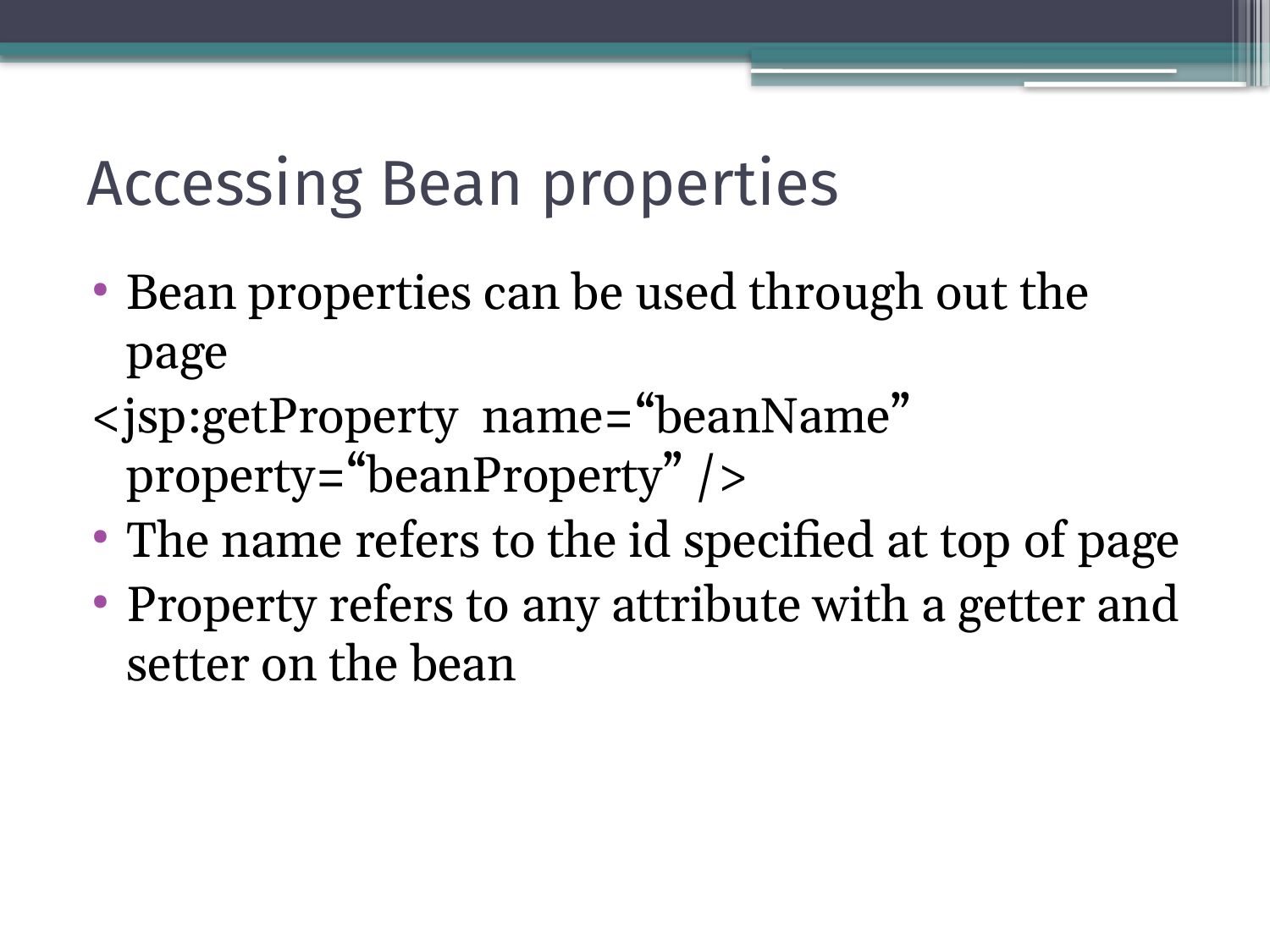

# Accessing Bean properties
Bean properties can be used through out the page
<jsp:getProperty  name=“beanName” property=“beanProperty” />
The name refers to the id specified at top of page
Property refers to any attribute with a getter and setter on the bean